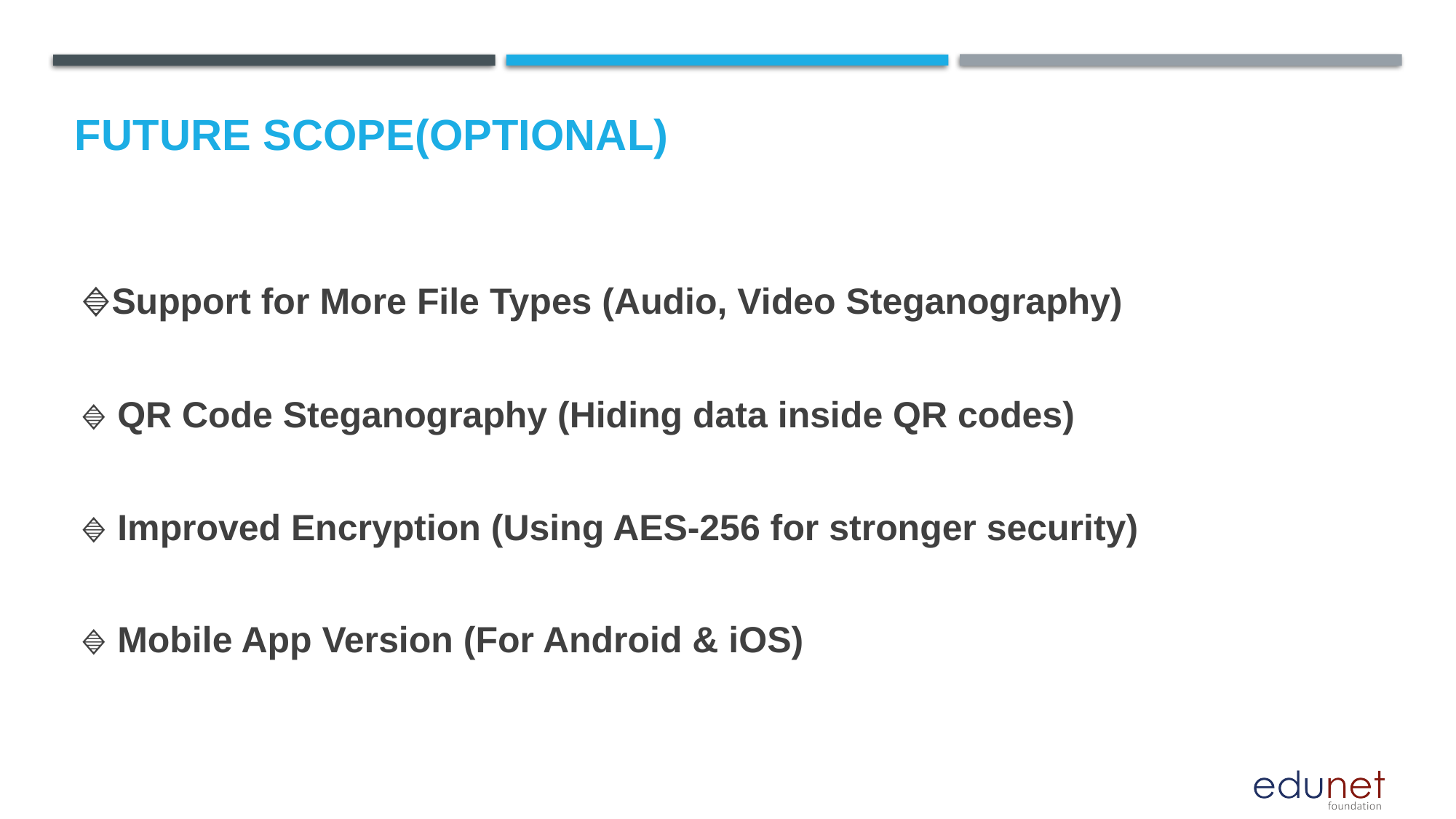

Future scope(optional)
🔹Support for More File Types (Audio, Video Steganography)
🔹 QR Code Steganography (Hiding data inside QR codes)
🔹 Improved Encryption (Using AES-256 for stronger security)
🔹 Mobile App Version (For Android & iOS)